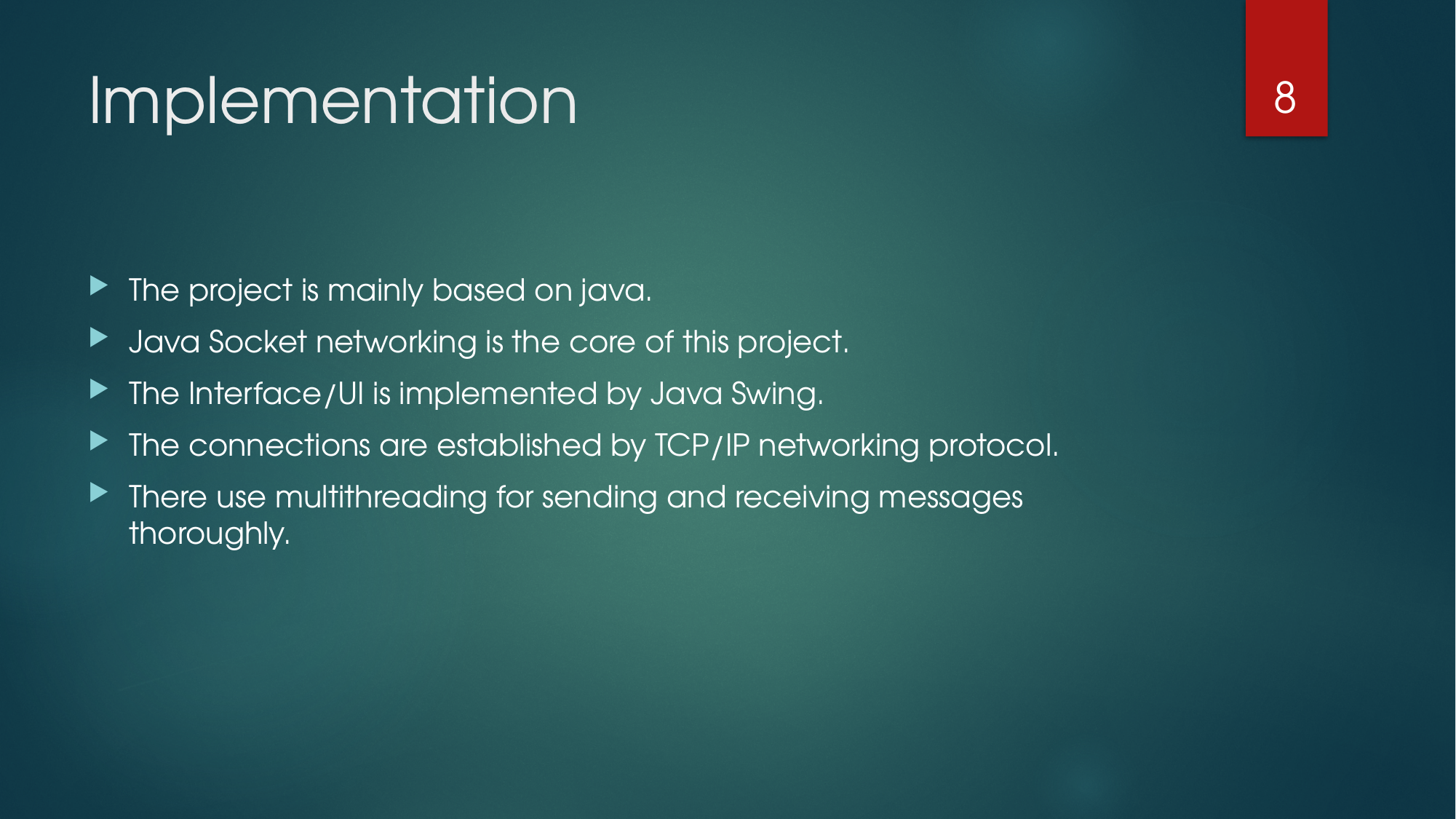

8
# Implementation
The project is mainly based on java.
Java Socket networking is the core of this project.
The Interface/UI is implemented by Java Swing.
The connections are established by TCP/IP networking protocol.
There use multithreading for sending and receiving messages thoroughly.